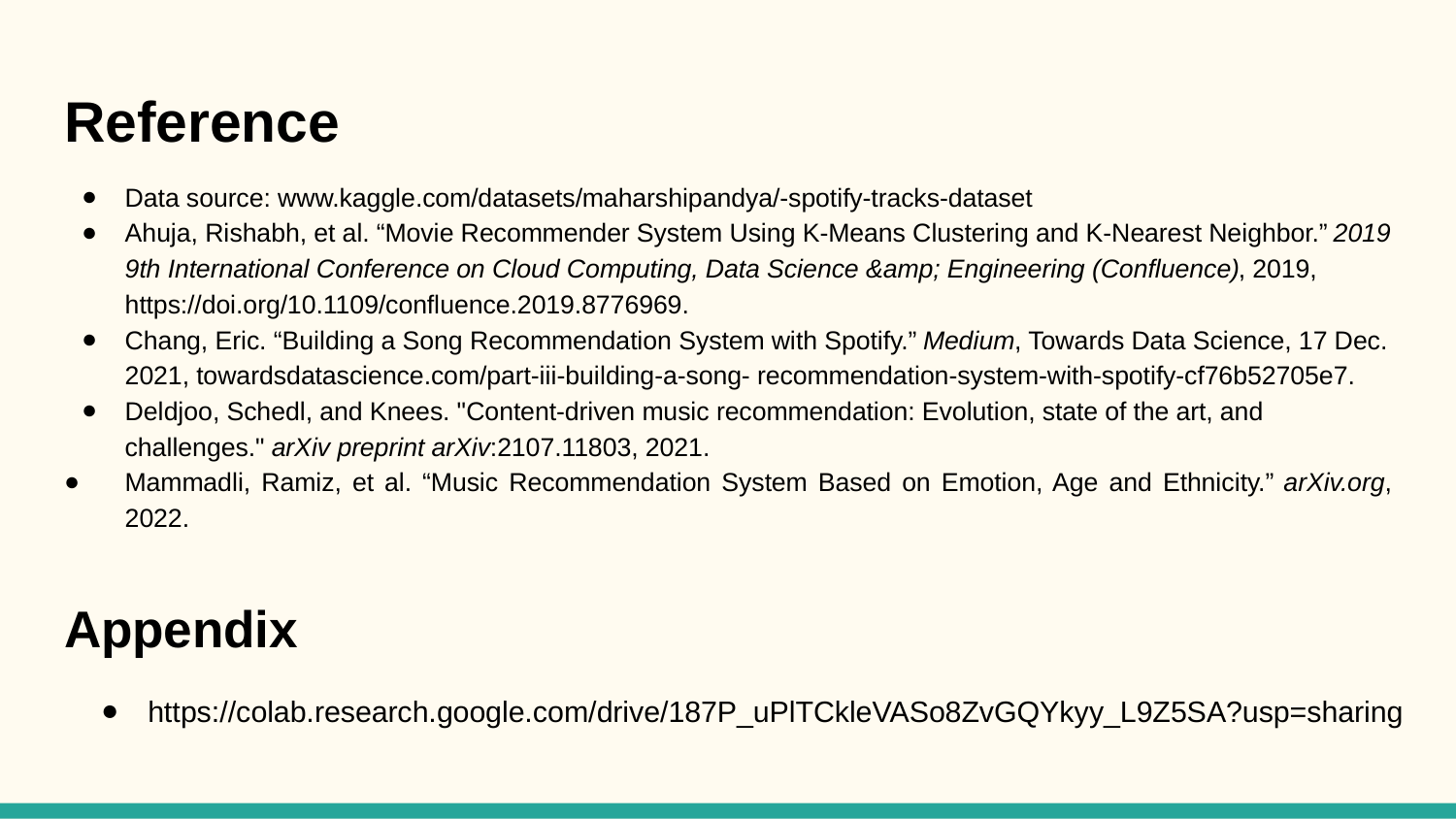

# Reference
Data source: www.kaggle.com/datasets/maharshipandya/-spotify-tracks-dataset
Ahuja, Rishabh, et al. “Movie Recommender System Using K-Means Clustering and K-Nearest Neighbor.” 2019 9th International Conference on Cloud Computing, Data Science &amp; Engineering (Confluence), 2019, https://doi.org/10.1109/confluence.2019.8776969.
Chang, Eric. “Building a Song Recommendation System with Spotify.” Medium, Towards Data Science, 17 Dec. 2021, towardsdatascience.com/part-iii-building-a-song- recommendation-system-with-spotify-cf76b52705e7.
Deldjoo, Schedl, and Knees. "Content-driven music recommendation: Evolution, state of the art, and challenges." arXiv preprint arXiv:2107.11803, 2021.
Mammadli, Ramiz, et al. “Music Recommendation System Based on Emotion, Age and Ethnicity.” arXiv.org, 2022.
Appendix
https://colab.research.google.com/drive/187P_uPlTCkleVASo8ZvGQYkyy_L9Z5SA?usp=sharing